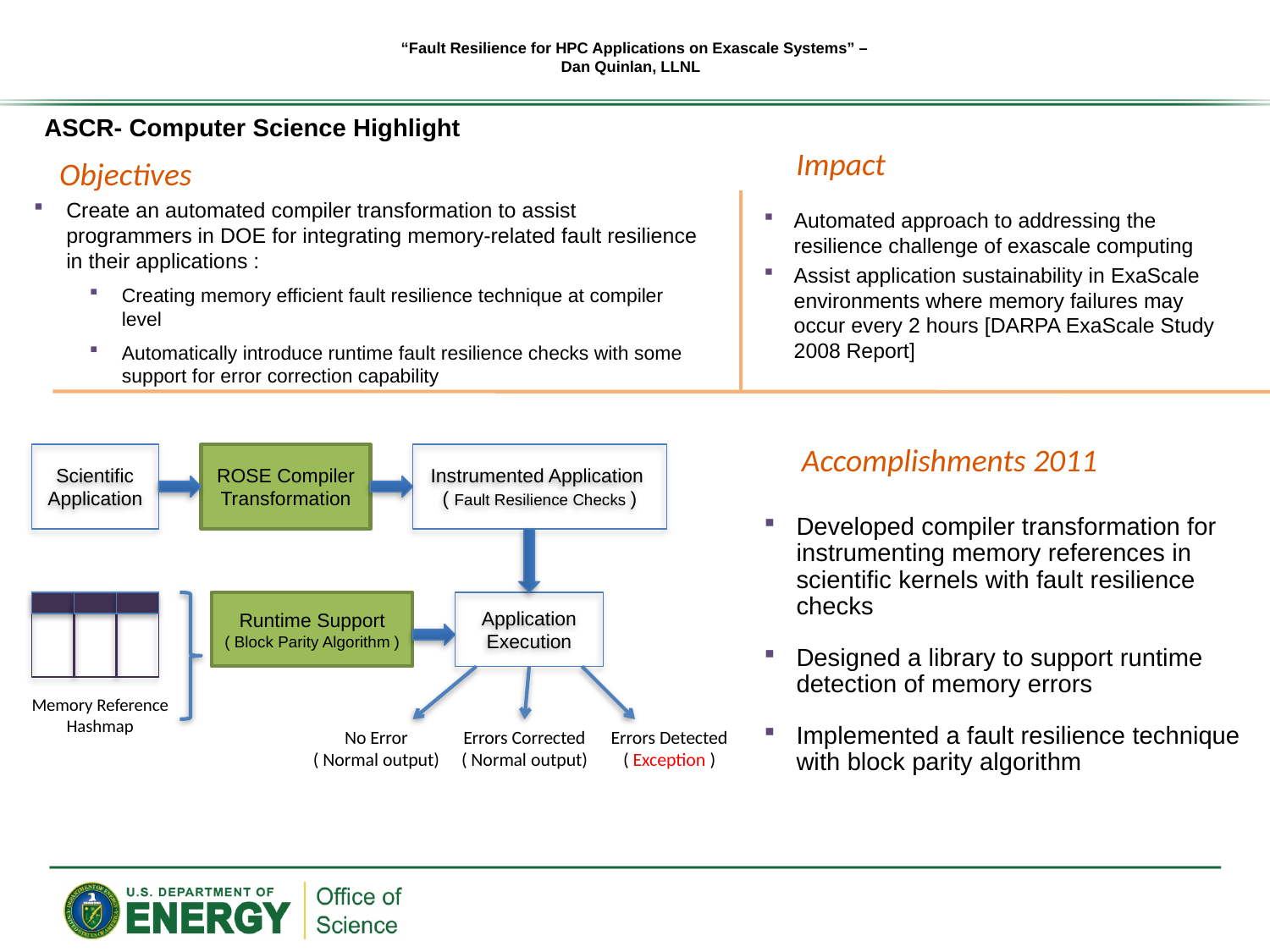

“Fault Resilience for HPC Applications on Exascale Systems” –
Dan Quinlan, LLNL
ASCR- Computer Science Highlight
Impact
Objectives
Create an automated compiler transformation to assist programmers in DOE for integrating memory-related fault resilience in their applications :
Creating memory efficient fault resilience technique at compiler level
Automatically introduce runtime fault resilience checks with some support for error correction capability
Automated approach to addressing the resilience challenge of exascale computing
Assist application sustainability in ExaScale environments where memory failures may occur every 2 hours [DARPA ExaScale Study 2008 Report]
Accomplishments 2011
Scientific
Application
ROSE Compiler Transformation
Instrumented Application
( Fault Resilience Checks )

Developed compiler transformation for instrumenting memory references in scientific kernels with fault resilience checks
Designed a library to support runtime detection of memory errors
Implemented a fault resilience technique with block parity algorithm

Runtime Support
( Block Parity Algorithm )
Application
Execution

Memory Reference
Hashmap
No Error
( Normal output)
Errors Corrected
( Normal output)
Errors Detected
( Exception )